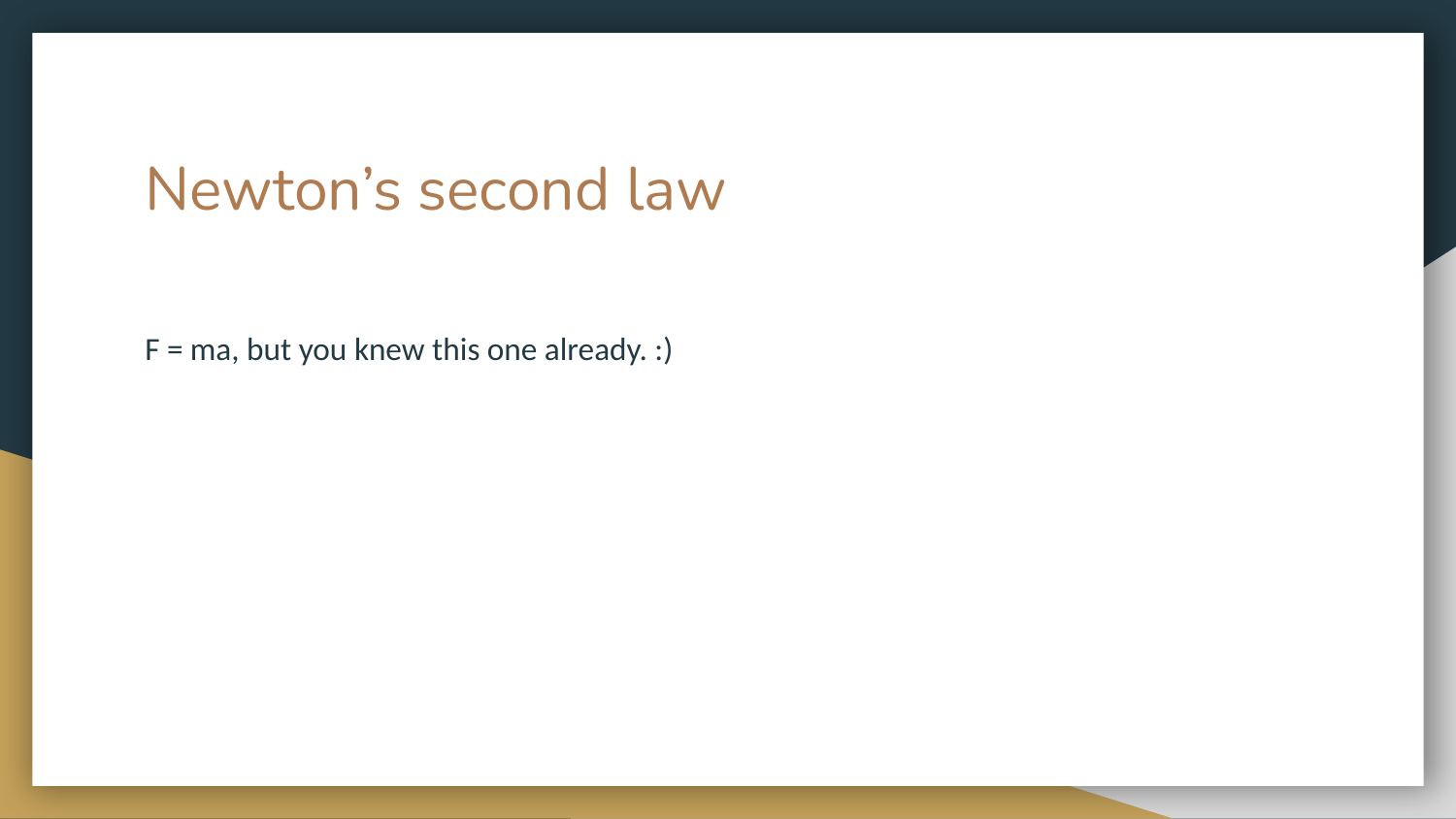

# Newton’s second law
F = ma, but you knew this one already. :)